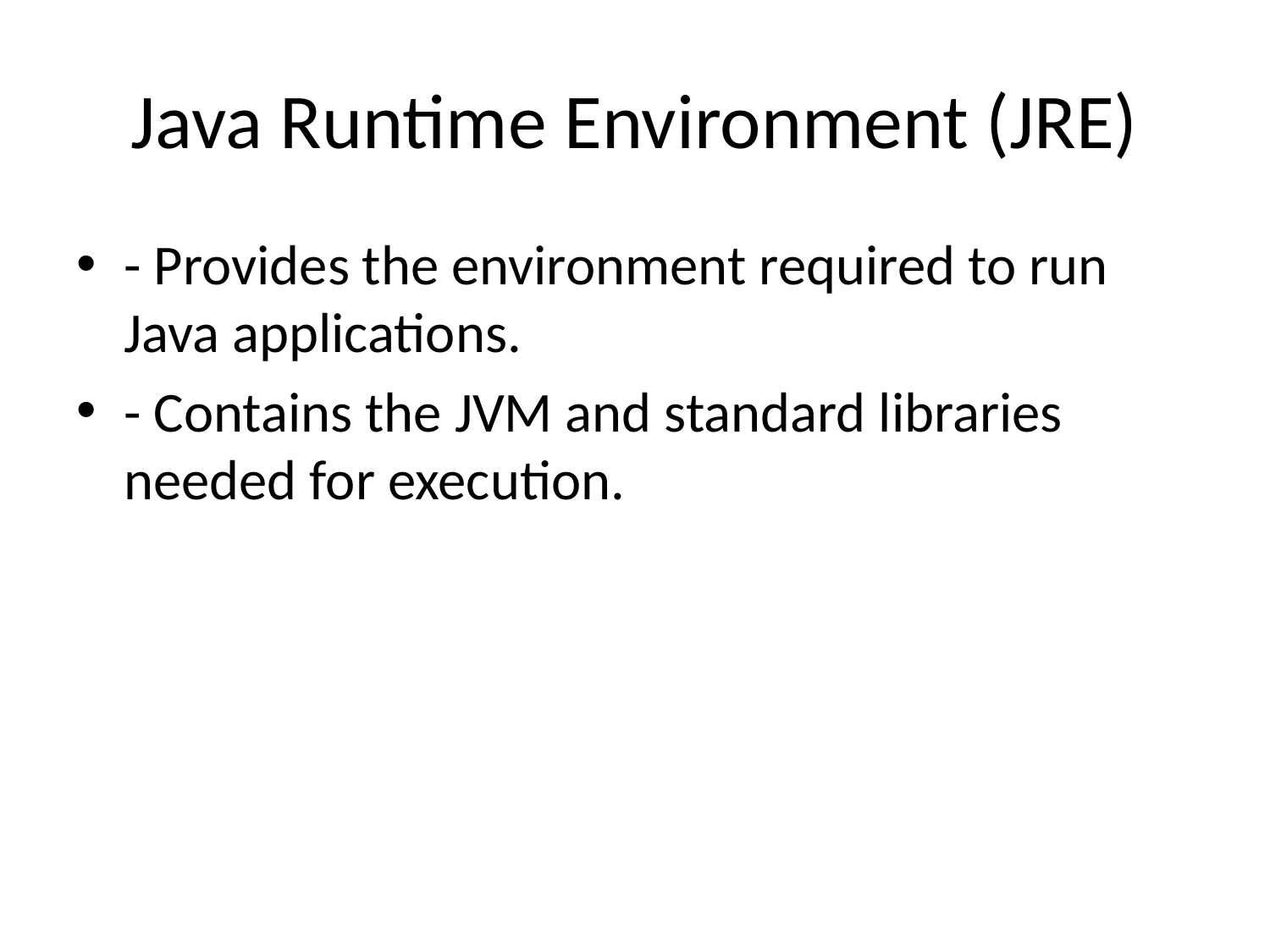

# Java Runtime Environment (JRE)
- Provides the environment required to run Java applications.
- Contains the JVM and standard libraries needed for execution.